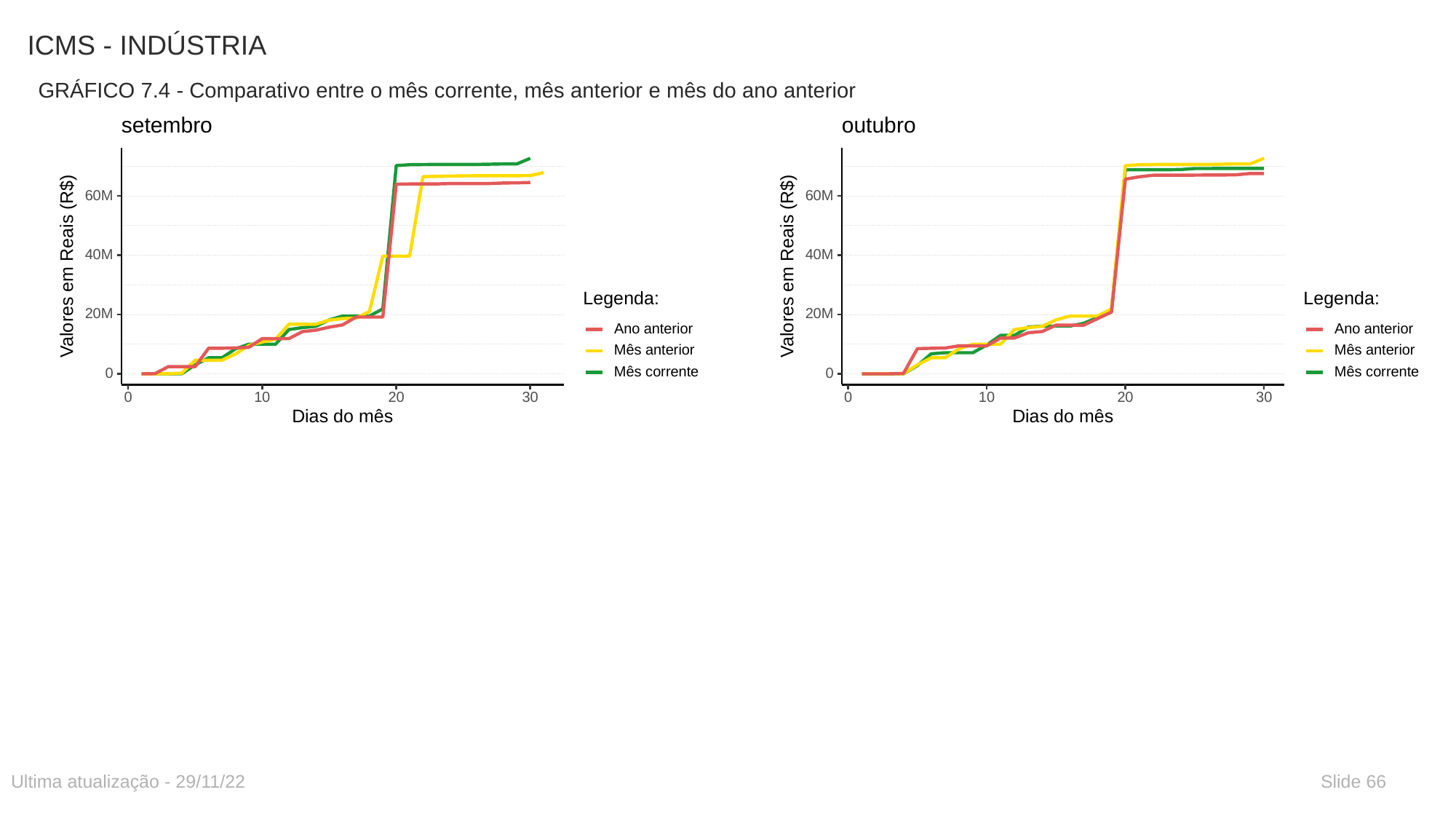

# ICMS - INDÚSTRIA
GRÁFICO 7.4 - Comparativo entre o mês corrente, mês anterior e mês do ano anterior

setembro

60M

40M

 Valores em Reais (R$)

Legenda:

20M

Ano anterior

Mês anterior

Mês corrente
0

30
0
10
20
Dias do mês

outubro

60M

40M

 Valores em Reais (R$)

Legenda:

20M

Ano anterior

Mês anterior

Mês corrente
0

30
0
10
20
Dias do mês
Ultima atualização - 29/11/22
Slide 66